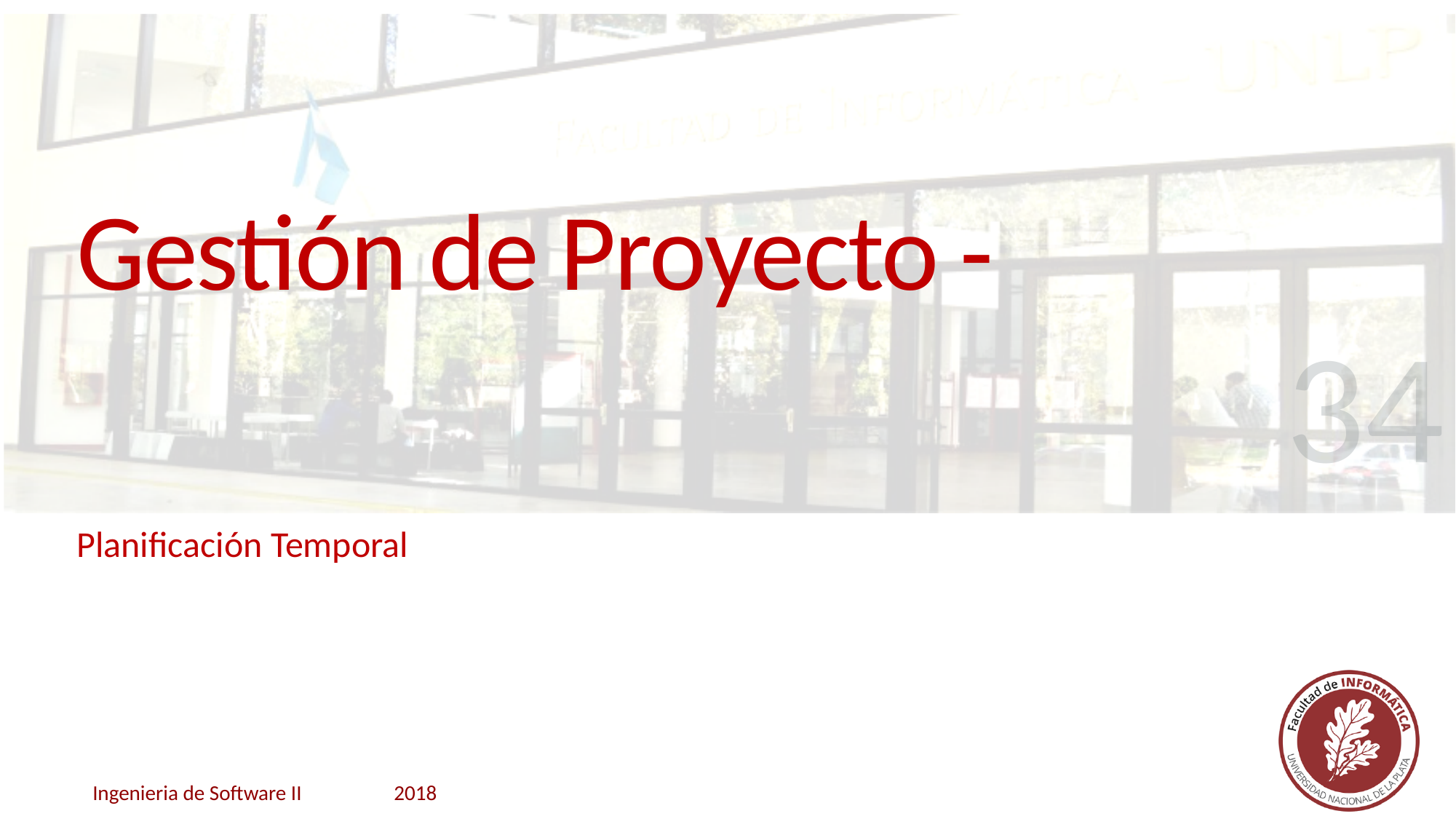

# Gestión de Proyecto -
34
Planificación Temporal
Ingenieria de Software II
2018